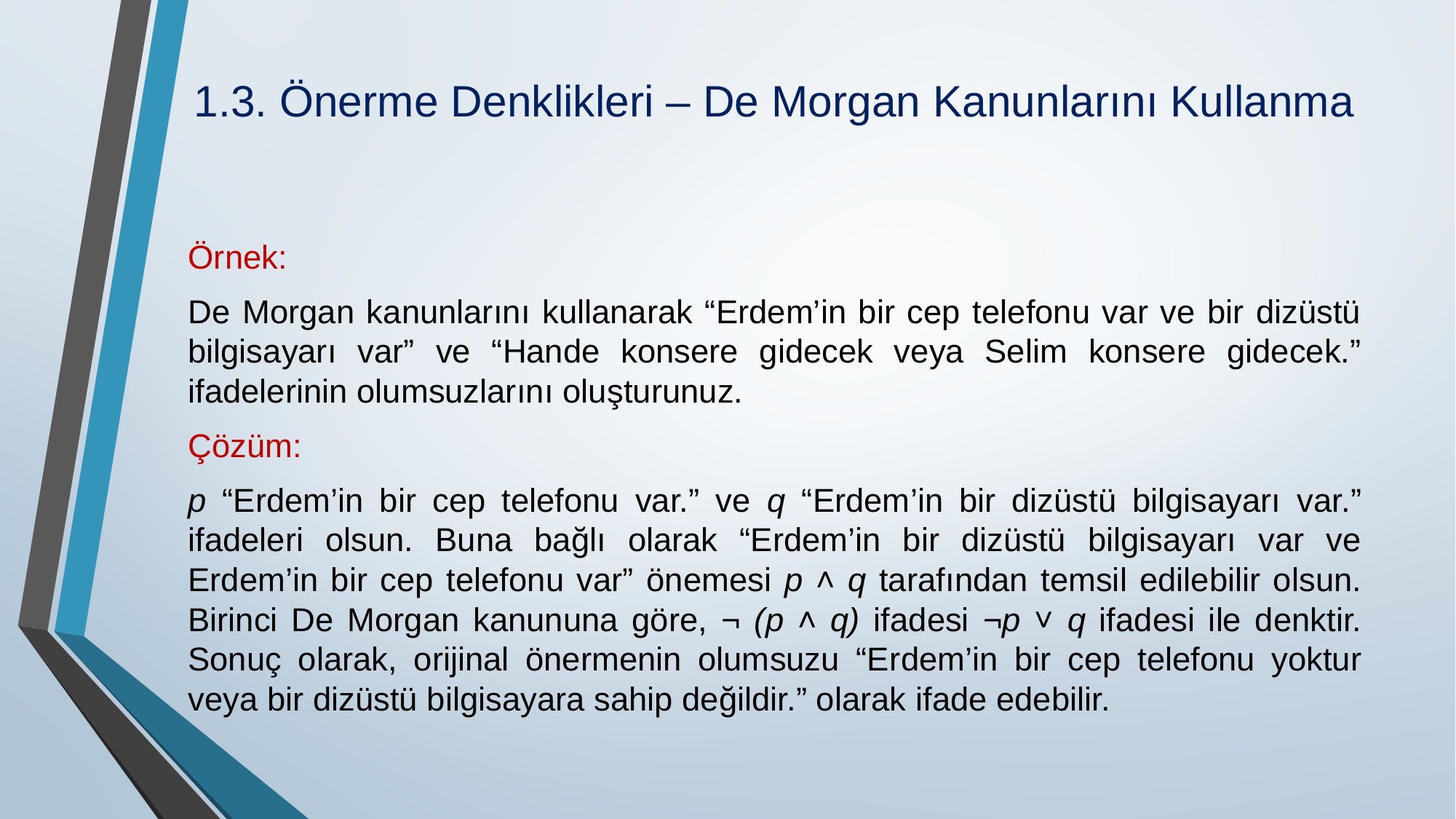

# 1.3. Önerme Denklikleri – De Morgan Kanunlarını Kullanma
Örnek:
De Morgan kanunlarını kullanarak “Erdem’in bir cep telefonu var ve bir dizüstü bilgisayarı var” ve “Hande konsere gidecek veya Selim konsere gidecek.” ifadelerinin olumsuzlarını oluş­turunuz.
Çözüm:
p “Erdem’in bir cep telefonu var.” ve q “Erdem’in bir dizüstü bilgisayarı var.” ifadeleri olsun. Buna bağlı olarak “Erdem’in bir dizüstü bilgisayarı var ve Erdem’in bir cep telefonu var” önemesi p ˄ q tarafından temsil edilebilir olsun. Birinci De Morgan kanununa göre, ¬ (p ˄ q) ifadesi ¬p ˅ q ifadesi ile denktir. Sonuç olarak, orijinal önermenin olumsuzu “Er­dem’in bir cep telefonu yoktur veya bir dizüstü bilgisayara sahip değildir.” olarak ifade edebilir.